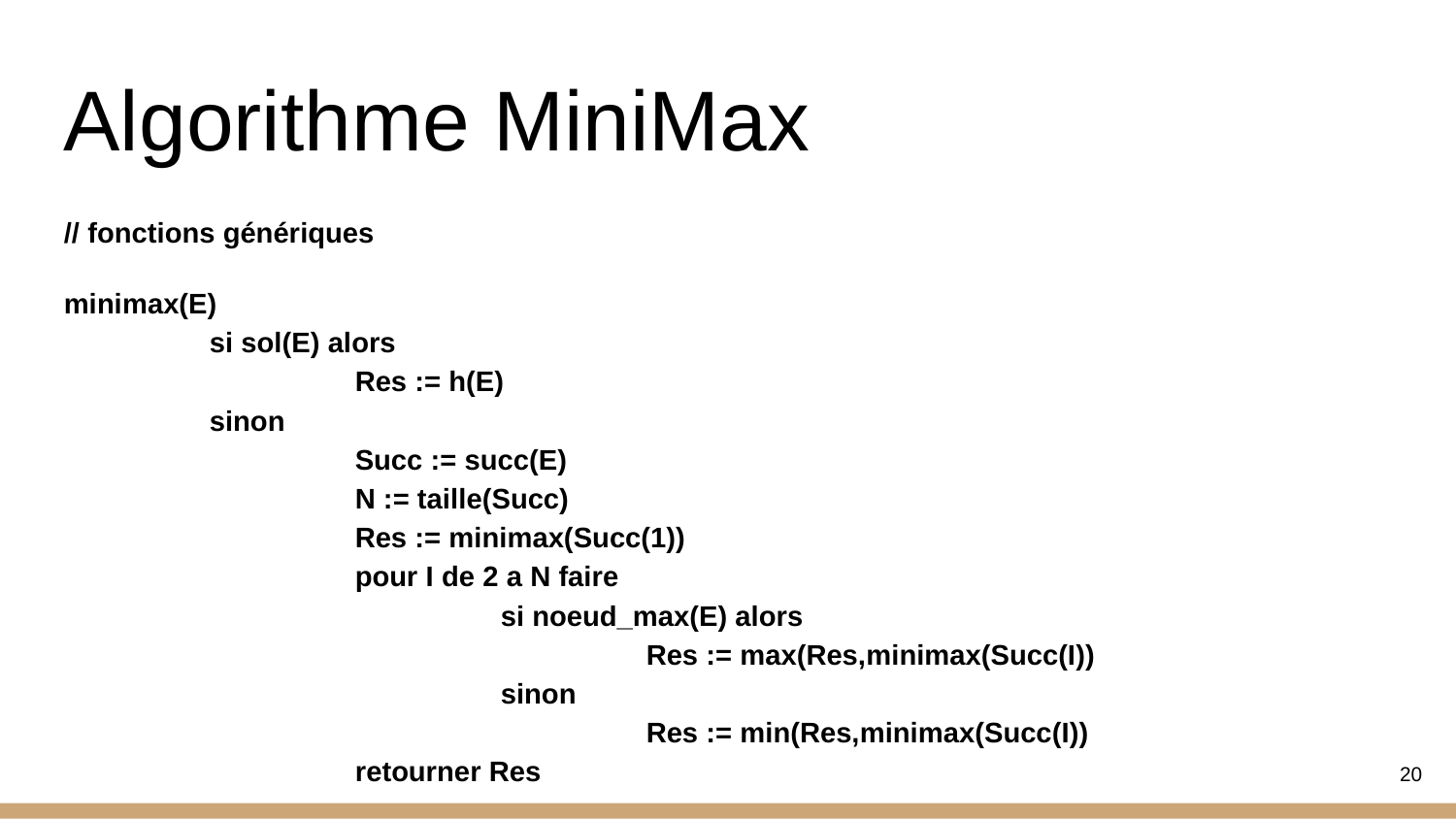

Algorithme MiniMax
// fonctions génériques
minimax(E)
	si sol(E) alors
		Res := h(E)
	sinon
		Succ := succ(E)
		N := taille(Succ)
		Res := minimax(Succ(1))
		pour I de 2 a N faire
			si noeud_max(E) alors
				Res := max(Res,minimax(Succ(I))
			sinon
				Res := min(Res,minimax(Succ(I))
		retourner Res
20